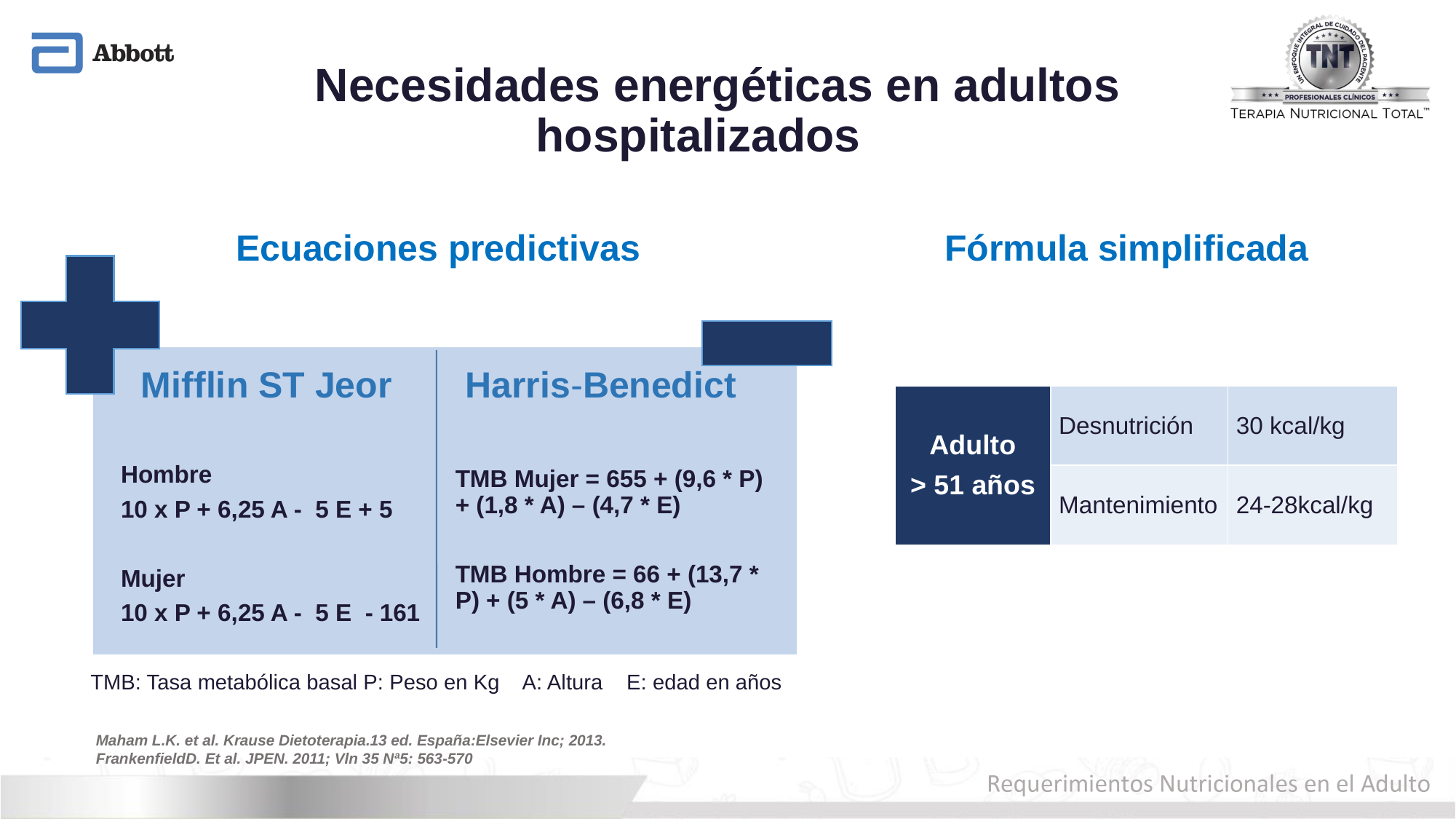

# Necesidades energéticas en adultos hospitalizados
Ecuaciones predictivas
Fórmula simplificada
  Mifflin ST Jeor

Hombre
10 x P + 6,25 A -  5 E + 5

Mujer
10 x P + 6,25 A -  5 E  - 161
 Harris-Benedict

TMB Mujer = 655 + (9,6 * P) + (1,8 * A) – (4,7 * E)

TMB Hombre = 66 + (13,7 * P) + (5 * A) – (6,8 * E)
| Adulto > 51 años | Desnutrición | 30 kcal/kg |
| --- | --- | --- |
|  | Mantenimiento | 24-28kcal/kg |
TMB: Tasa metabólica basal P: Peso en Kg    A: Altura    E: edad en años
Maham L.K. et al. Krause Dietoterapia.13 ed. España:Elsevier Inc; 2013.
FrankenfieldD. Et al. JPEN. 2011; Vln 35 Nª5: 563-570